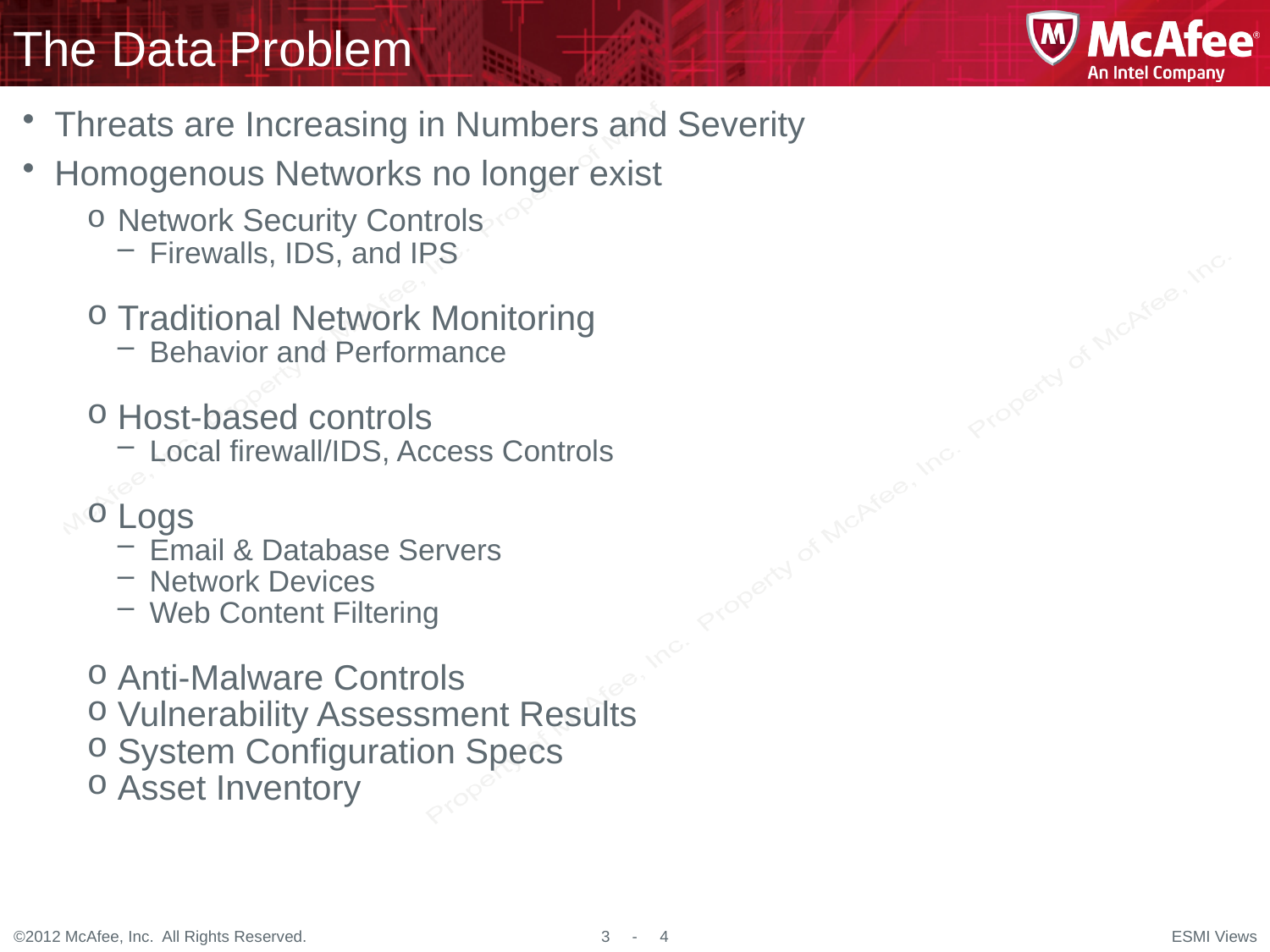

# The Data Problem
Threats are Increasing in Numbers and Severity
Homogenous Networks no longer exist
Network Security Controls
Firewalls, IDS, and IPS

Traditional Network Monitoring
Behavior and Performance

Host-based controls
Local firewall/IDS, Access Controls

Logs
Email & Database Servers
Network Devices
Web Content Filtering

Anti-Malware Controls
Vulnerability Assessment Results
System Configuration Specs
Asset Inventory
ESMI Views